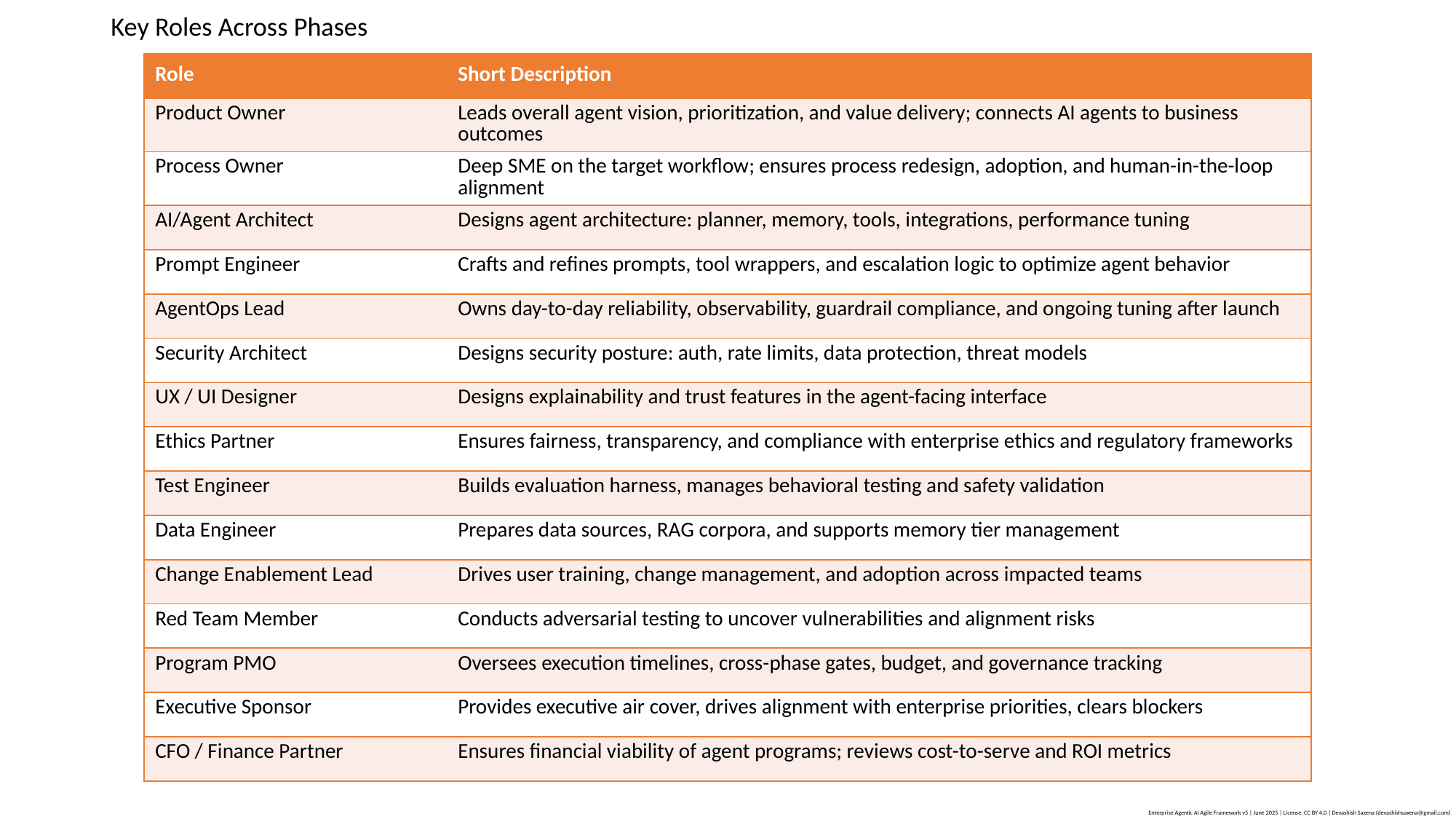

# Key Roles Across Phases
| Role | Short Description |
| --- | --- |
| Product Owner | Leads overall agent vision, prioritization, and value delivery; connects AI agents to business outcomes |
| Process Owner | Deep SME on the target workflow; ensures process redesign, adoption, and human-in-the-loop alignment |
| AI/Agent Architect | Designs agent architecture: planner, memory, tools, integrations, performance tuning |
| Prompt Engineer | Crafts and refines prompts, tool wrappers, and escalation logic to optimize agent behavior |
| AgentOps Lead | Owns day-to-day reliability, observability, guardrail compliance, and ongoing tuning after launch |
| Security Architect | Designs security posture: auth, rate limits, data protection, threat models |
| UX / UI Designer | Designs explainability and trust features in the agent-facing interface |
| Ethics Partner | Ensures fairness, transparency, and compliance with enterprise ethics and regulatory frameworks |
| Test Engineer | Builds evaluation harness, manages behavioral testing and safety validation |
| Data Engineer | Prepares data sources, RAG corpora, and supports memory tier management |
| Change Enablement Lead | Drives user training, change management, and adoption across impacted teams |
| Red Team Member | Conducts adversarial testing to uncover vulnerabilities and alignment risks |
| Program PMO | Oversees execution timelines, cross-phase gates, budget, and governance tracking |
| Executive Sponsor | Provides executive air cover, drives alignment with enterprise priorities, clears blockers |
| CFO / Finance Partner | Ensures financial viability of agent programs; reviews cost-to-serve and ROI metrics |
Enterprise Agentic AI Agile Framework v5 | June 2025 | License: CC BY 4.0 | Devashish Saxena (devashishsaxena@gmail.com)